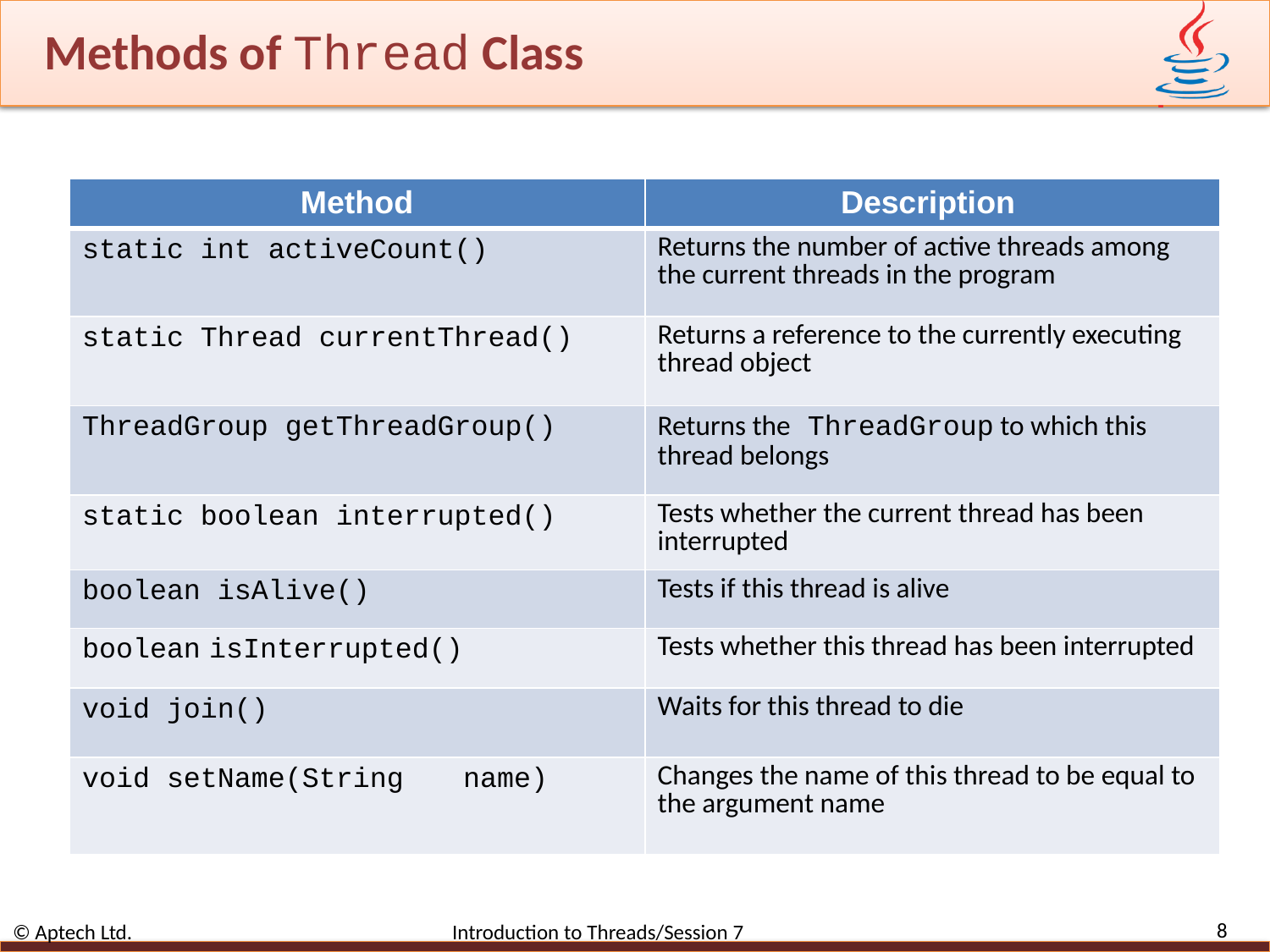

# Methods of Thread Class
| Method | Description |
| --- | --- |
| static int activeCount() | Returns the number of active threads among the current threads in the program |
| static Thread currentThread() | Returns a reference to the currently executing thread object |
| ThreadGroup getThreadGroup() | Returns the ThreadGroup to which this thread belongs |
| static boolean interrupted() | Tests whether the current thread has been interrupted |
| boolean isAlive() | Tests if this thread is alive |
| boolean isInterrupted() | Tests whether this thread has been interrupted |
| void join() | Waits for this thread to die |
| void setName(String name) | Changes the name of this thread to be equal to the argument name |
8
© Aptech Ltd.                                                                  Introduction to Threads/Session 7